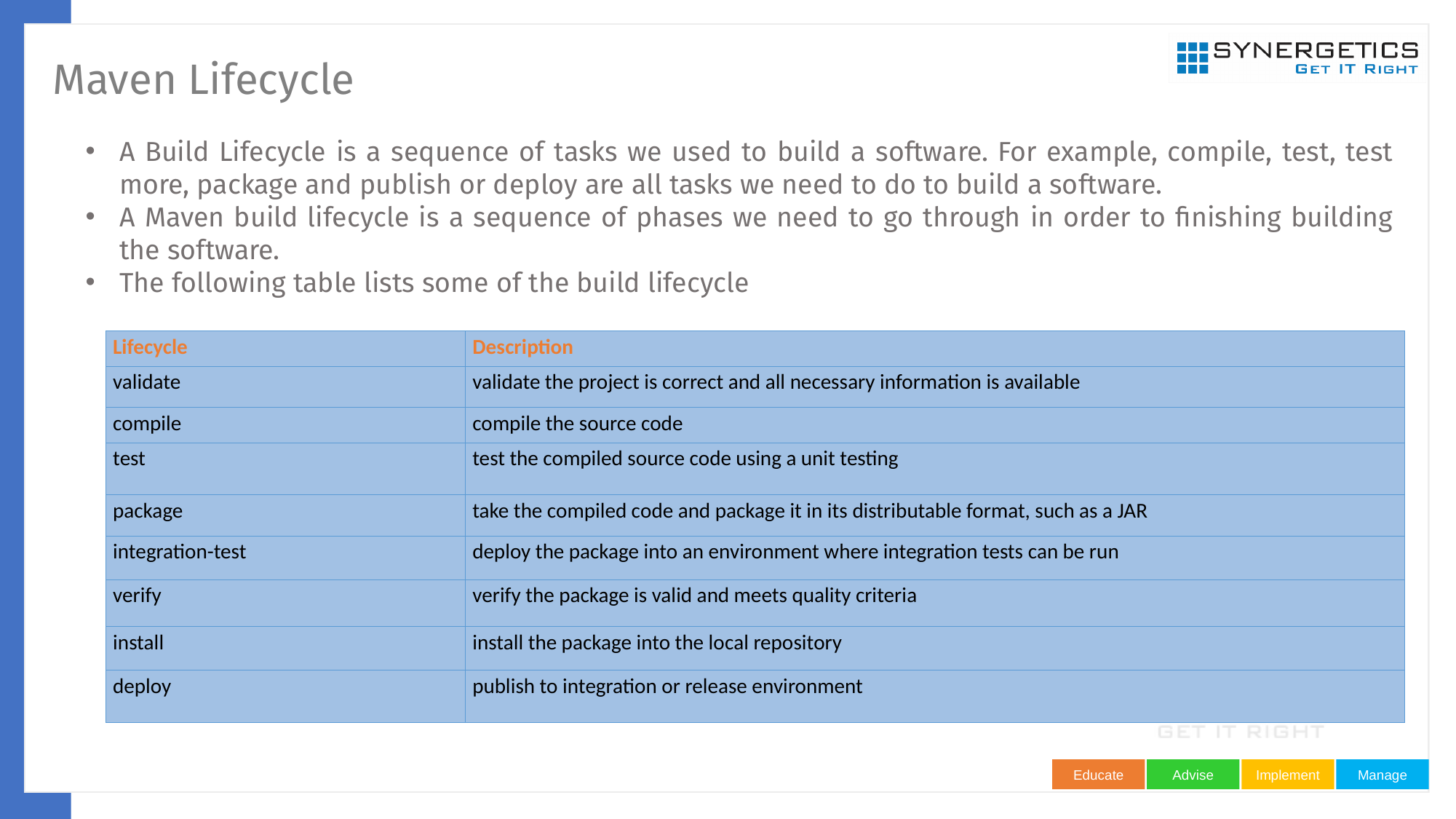

# Maven Lifecycle
A Build Lifecycle is a sequence of tasks we used to build a software. For example, compile, test, test more, package and publish or deploy are all tasks we need to do to build a software.
A Maven build lifecycle is a sequence of phases we need to go through in order to finishing building the software.
The following table lists some of the build lifecycle
| Lifecycle | Description |
| --- | --- |
| validate | validate the project is correct and all necessary information is available |
| compile | compile the source code |
| test | test the compiled source code using a unit testing |
| package | take the compiled code and package it in its distributable format, such as a JAR |
| integration-test | deploy the package into an environment where integration tests can be run |
| verify | verify the package is valid and meets quality criteria |
| install | install the package into the local repository |
| deploy | publish to integration or release environment |